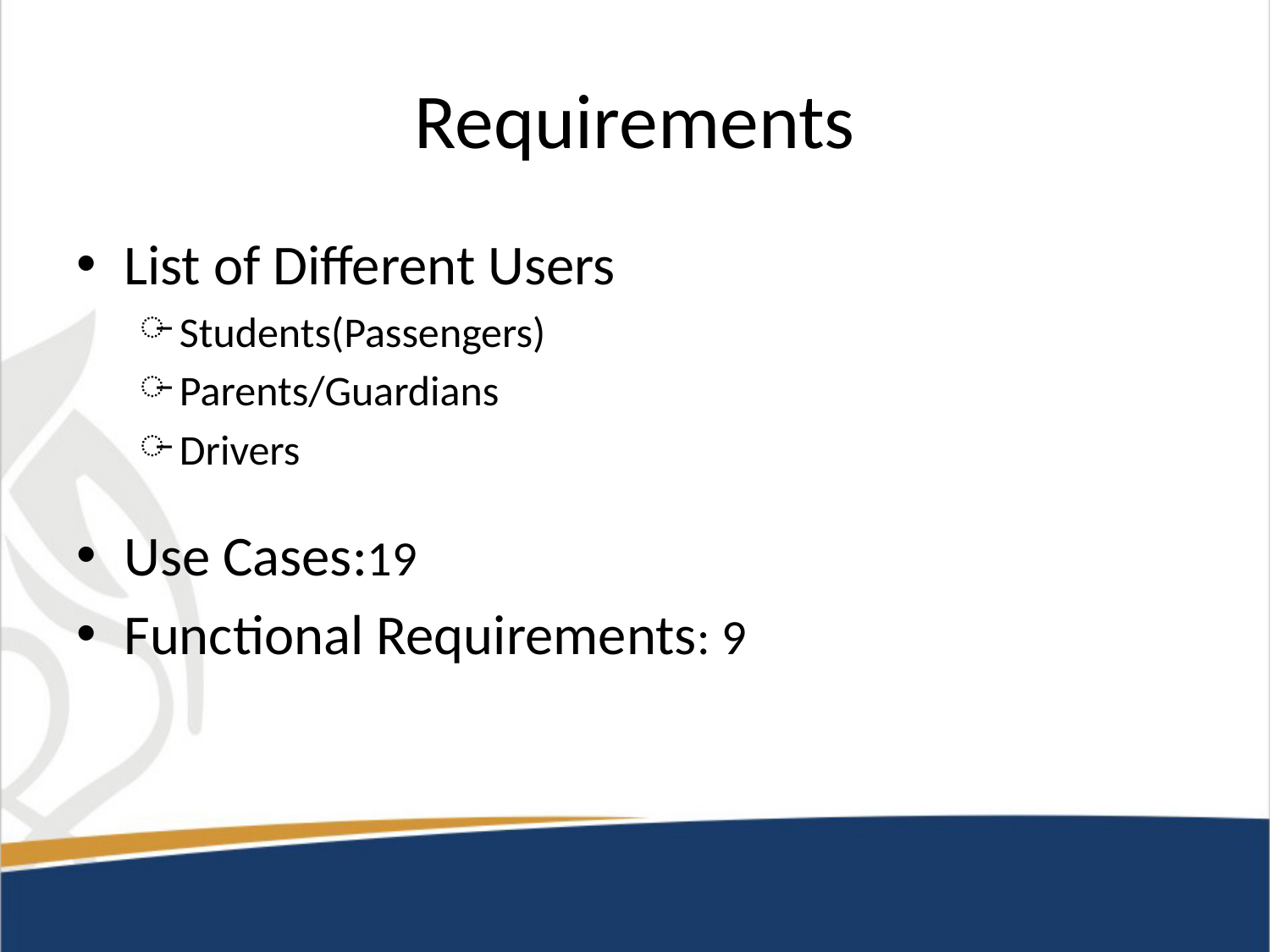

# Requirements
List of Different Users
Students(Passengers)
Parents/Guardians
Drivers

Use Cases:19
Functional Requirements: 9